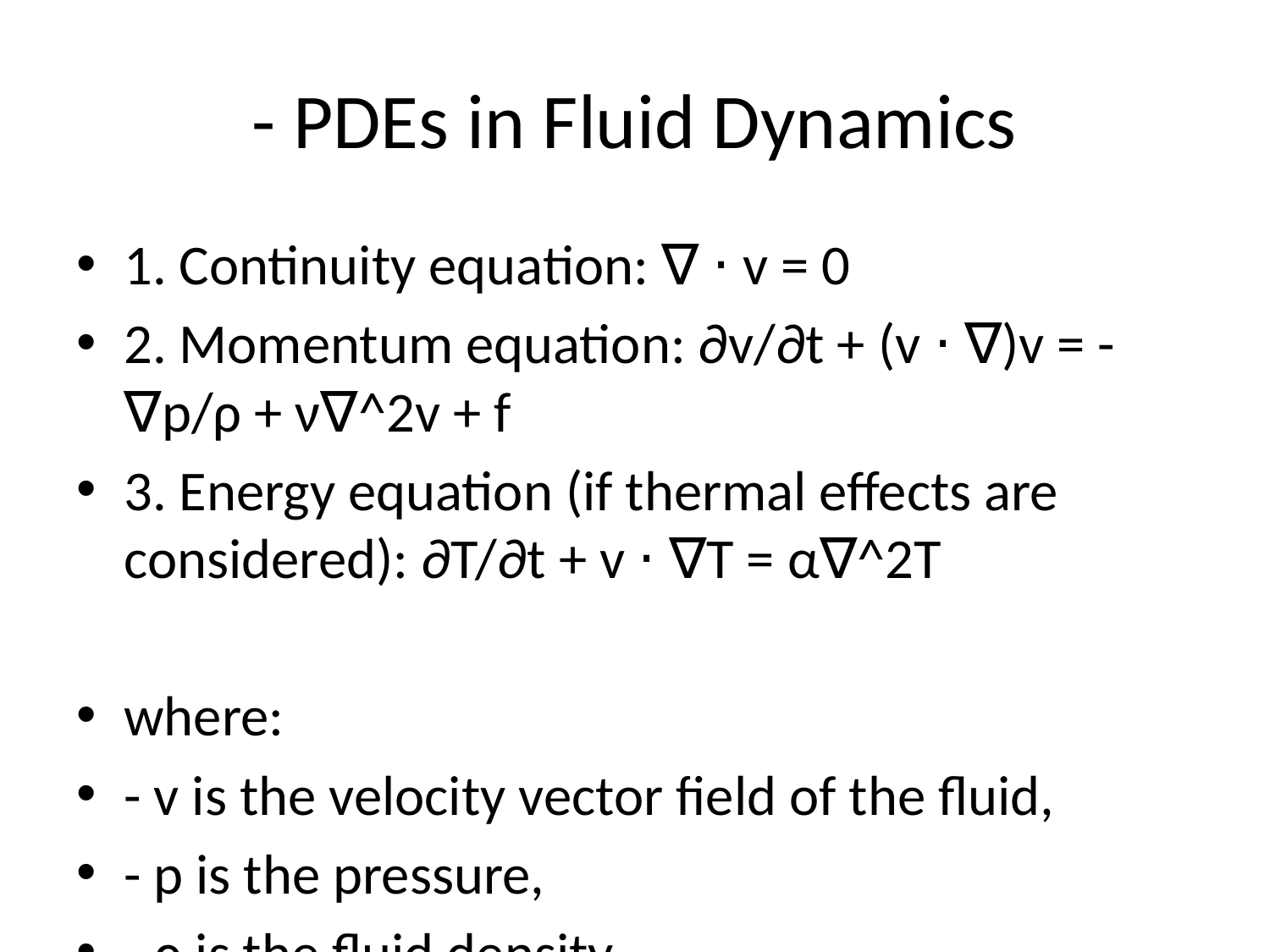

# - PDEs in Fluid Dynamics
1. Continuity equation: ∇ ⋅ v = 0
2. Momentum equation: ∂v/∂t + (v ⋅ ∇)v = -∇p/ρ + ν∇^2v + f
3. Energy equation (if thermal effects are considered): ∂T/∂t + v ⋅ ∇T = α∇^2T

where:
- v is the velocity vector field of the fluid,
- p is the pressure,
- ρ is the fluid density,
- ν is the kinematic viscosity,
- f represents external body forces,
- T is the temperature field of the fluid, and